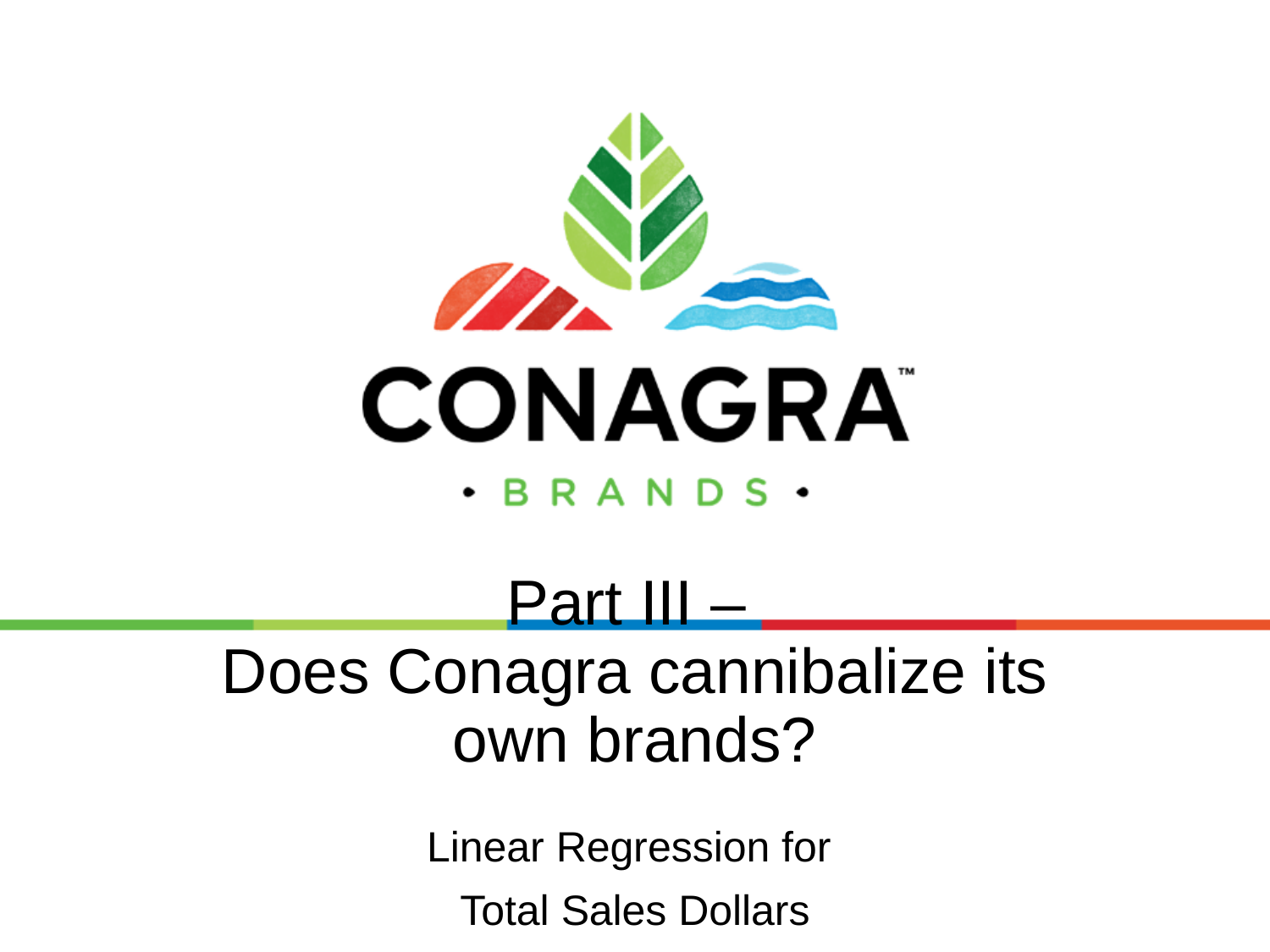

# Part III – Does Conagra cannibalize its own brands?
Linear Regression for
Total Sales Dollars